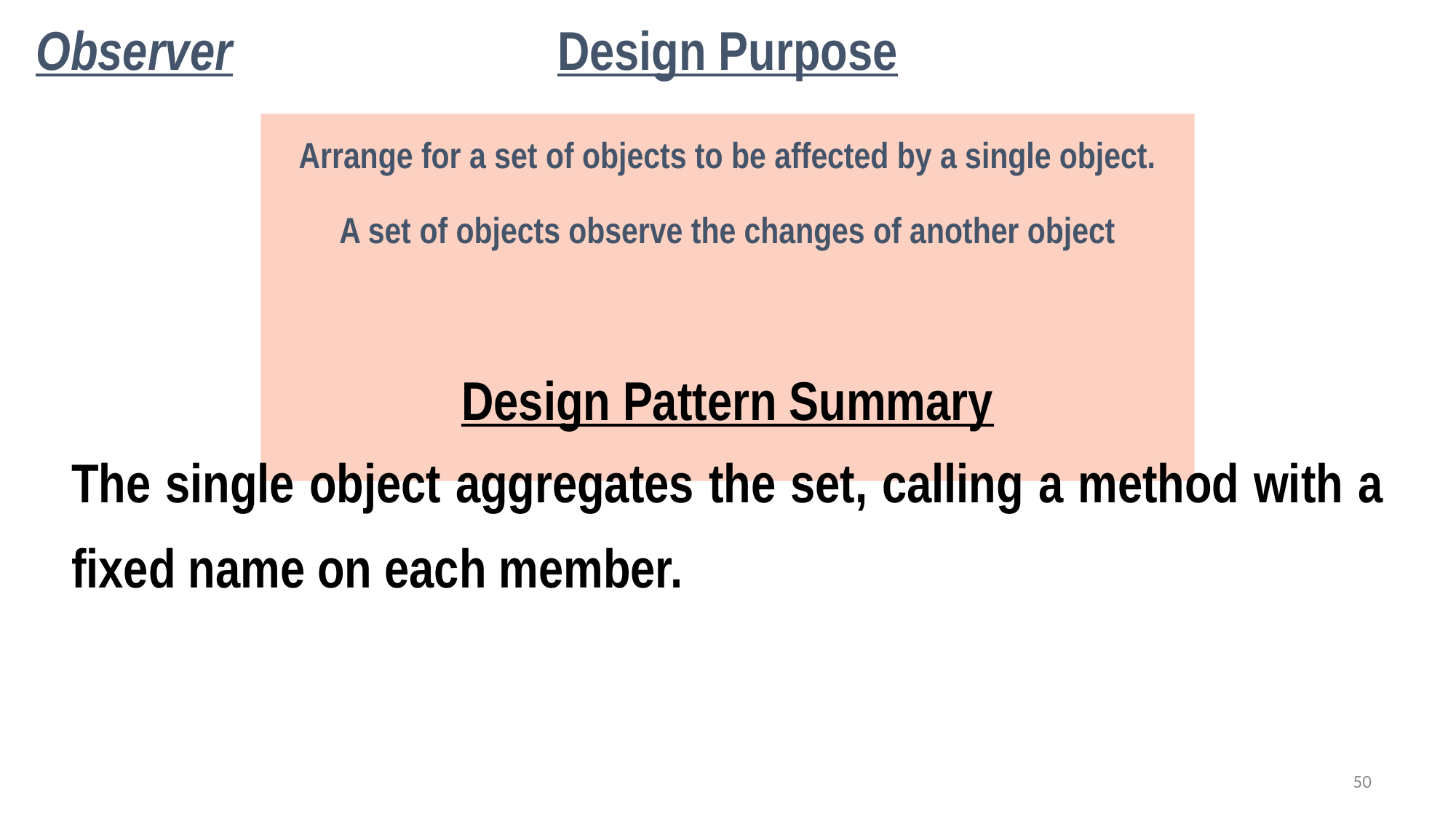

Design Purpose
Observer
Arrange for a set of objects to be affected by a single object.
A set of objects observe the changes of another object

Design Pattern Summary
The single object aggregates the set, calling a method with a fixed name on each member.
50